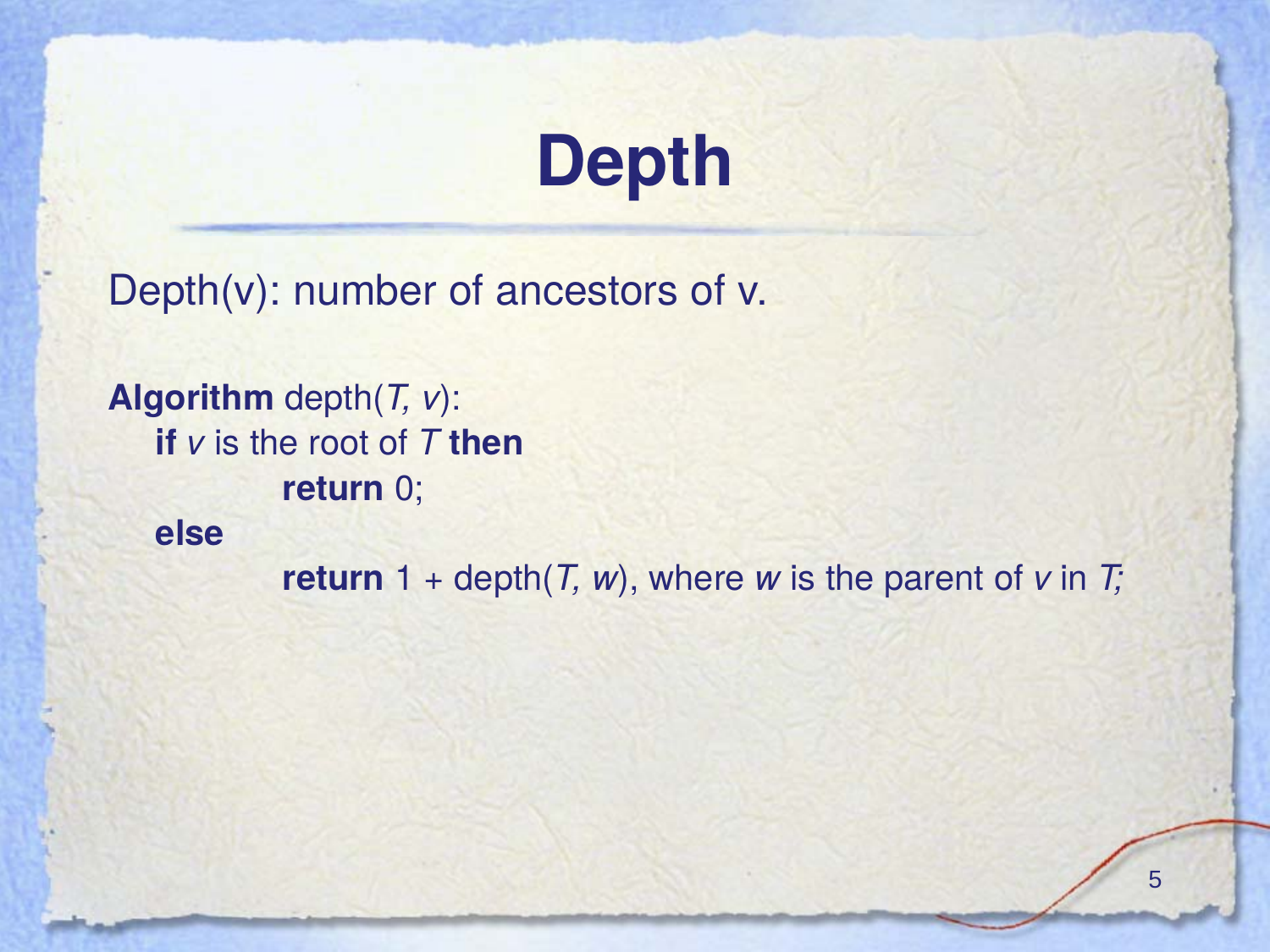

# Depth
Depth(v): number of ancestors of v.

Algorithm depth(T, v):
    	if v is the root of T then
		return 0;
	else
		return 1 + depth(T, w), where w is the parent of v in T;

5